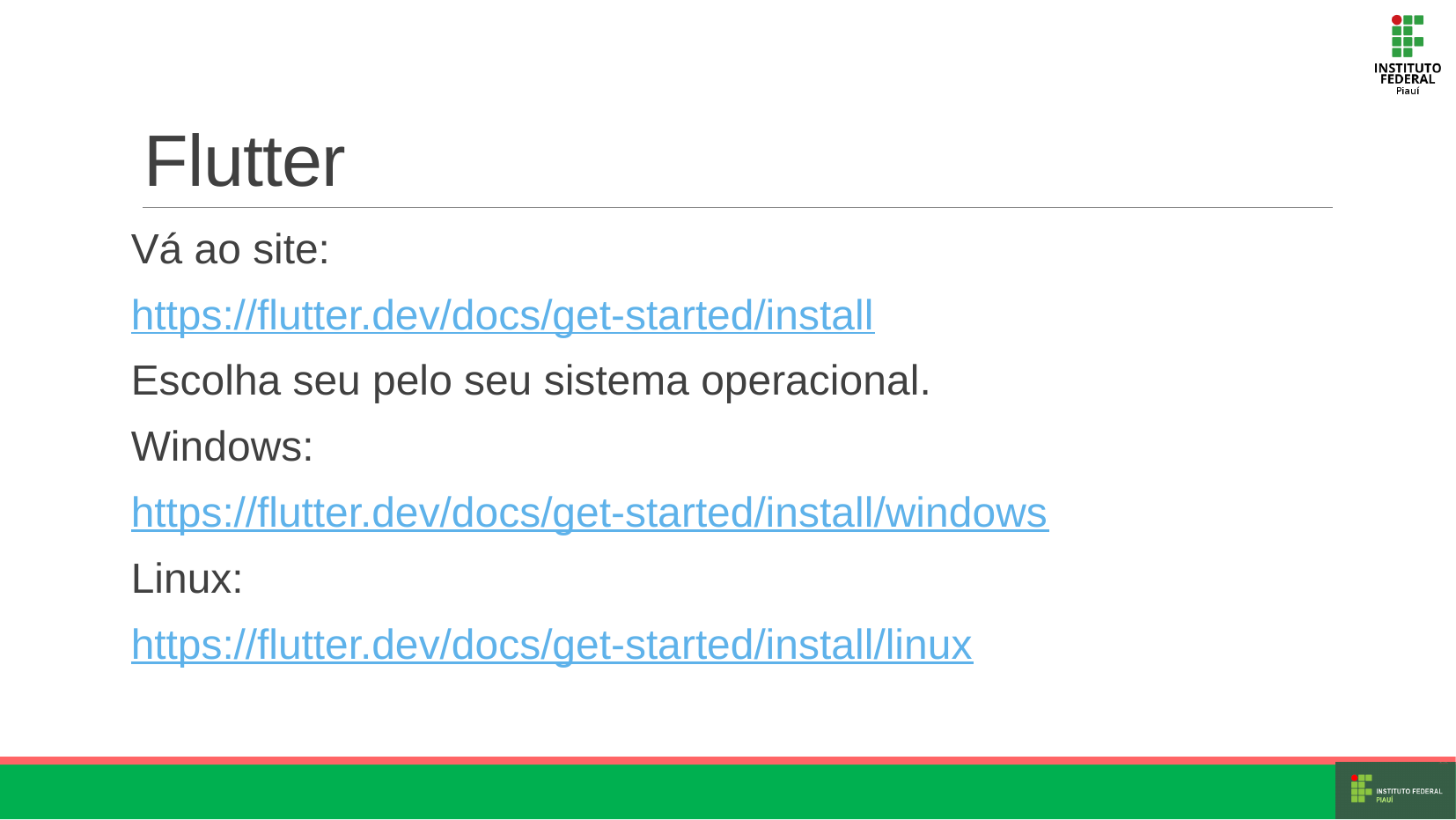

# Flutter
Vá ao site:
https://flutter.dev/docs/get-started/install
Escolha seu pelo seu sistema operacional.
Windows:
https://flutter.dev/docs/get-started/install/windows
Linux:
https://flutter.dev/docs/get-started/install/linux